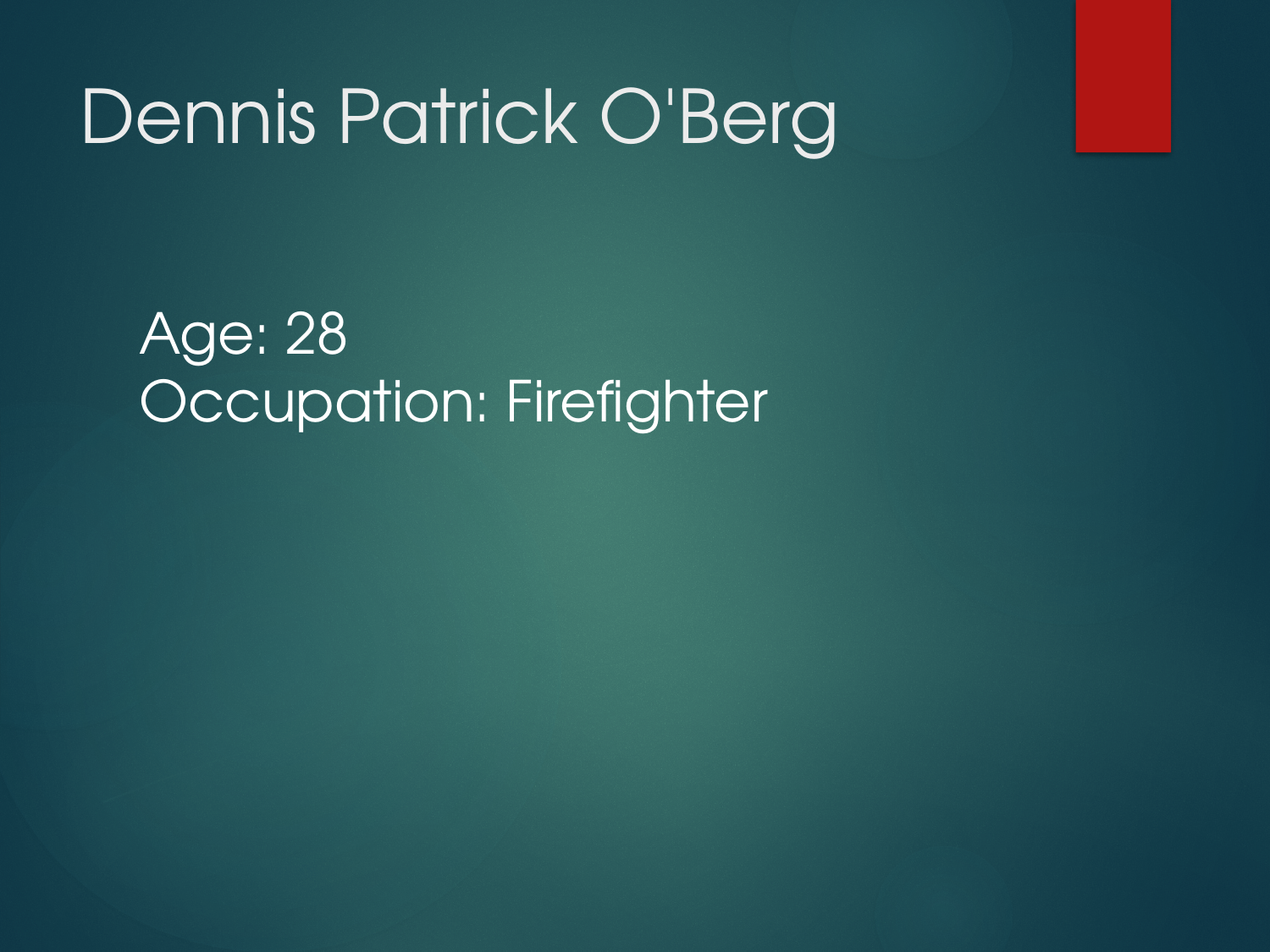

# Dennis Patrick O'Berg

Age: 28
Occupation: Firefighter